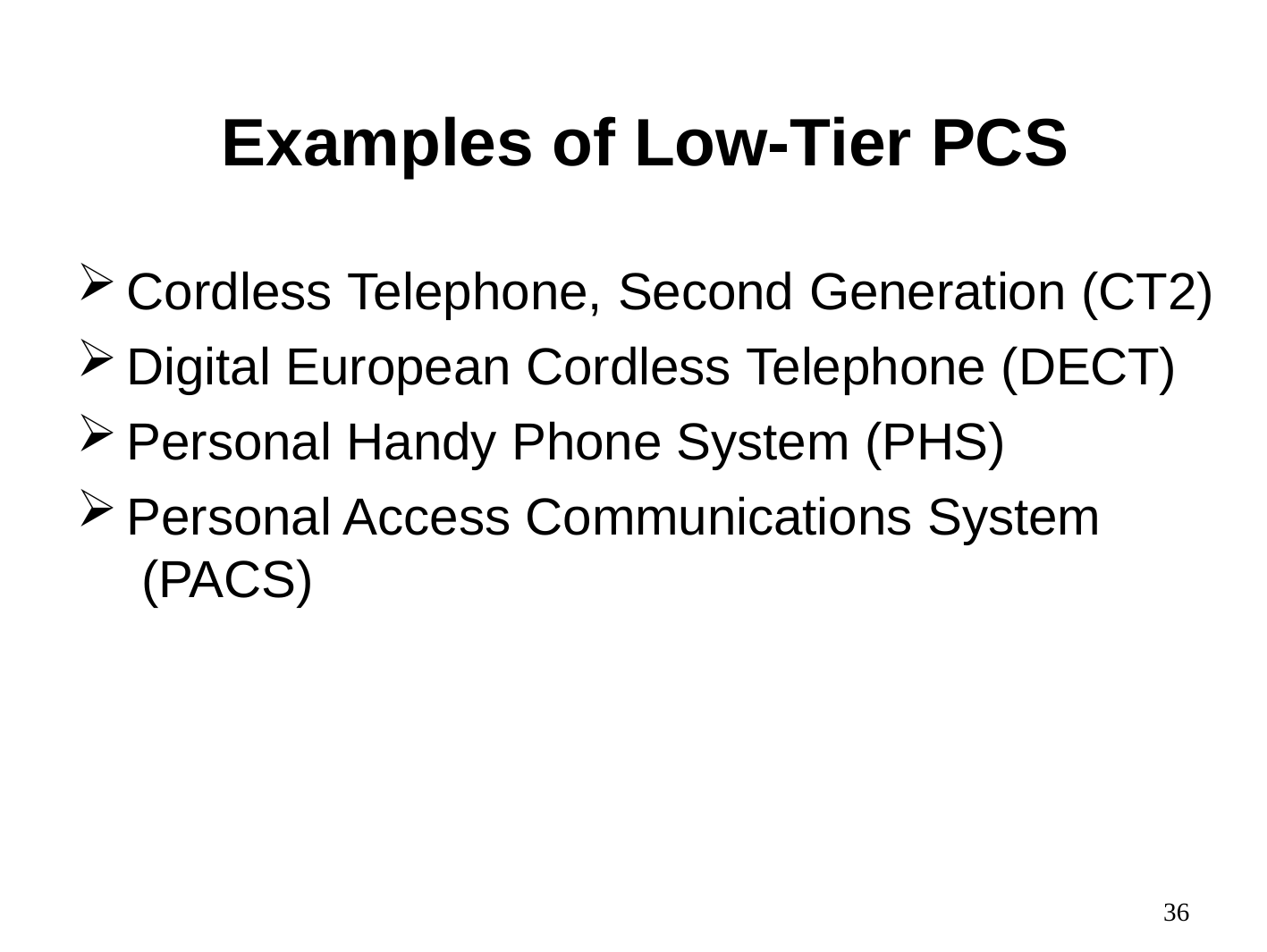

# Examples of Low-Tier PCS
Cordless Telephone, Second Generation (CT2)
Digital European Cordless Telephone (DECT)
Personal Handy Phone System (PHS)
Personal Access Communications System  (PACS)
36